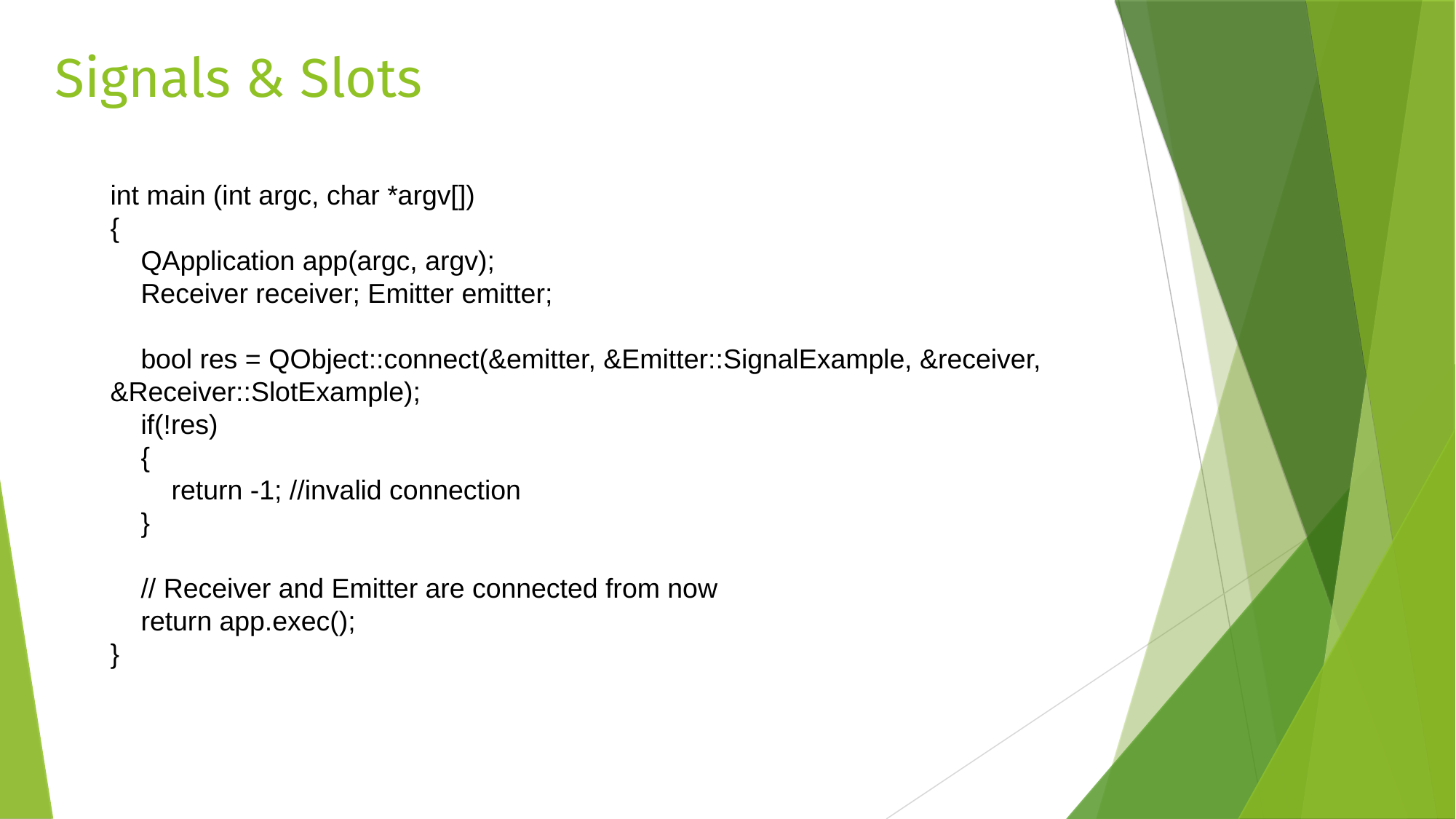

Signals & Slots
int main (int argc, char *argv[])
{
    QApplication app(argc, argv);
    Receiver receiver; Emitter emitter;

    bool res = QObject::connect(&emitter, &Emitter::SignalExample, &receiver, &Receiver::SlotExample);
    if(!res)
    {
        return -1; //invalid connection
    }

    // Receiver and Emitter are connected from now
    return app.exec();
}